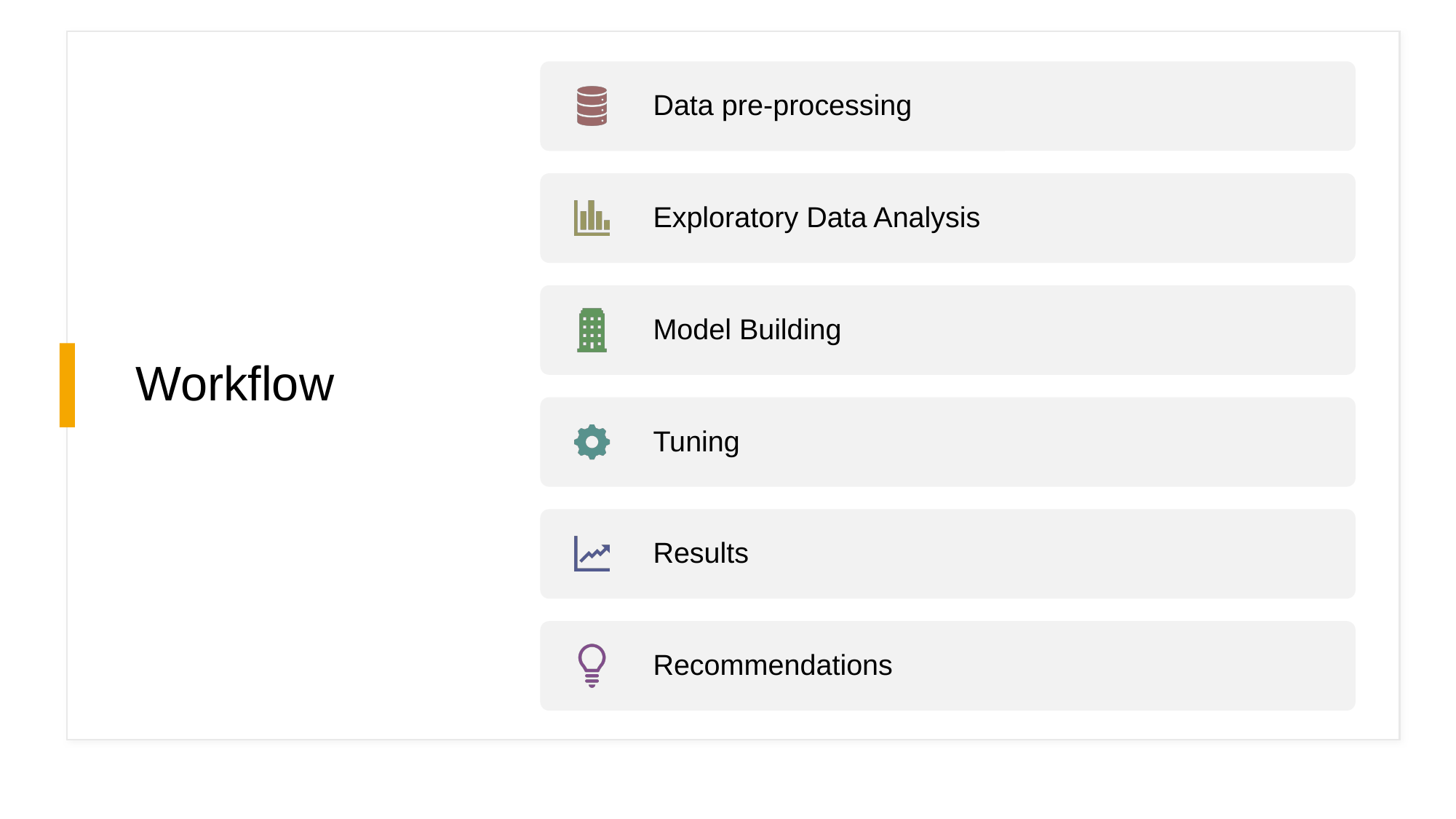

# Workflow
Data pre-processing
Exploratory Data Analysis
Model Building
Tuning
Results
Recommendations